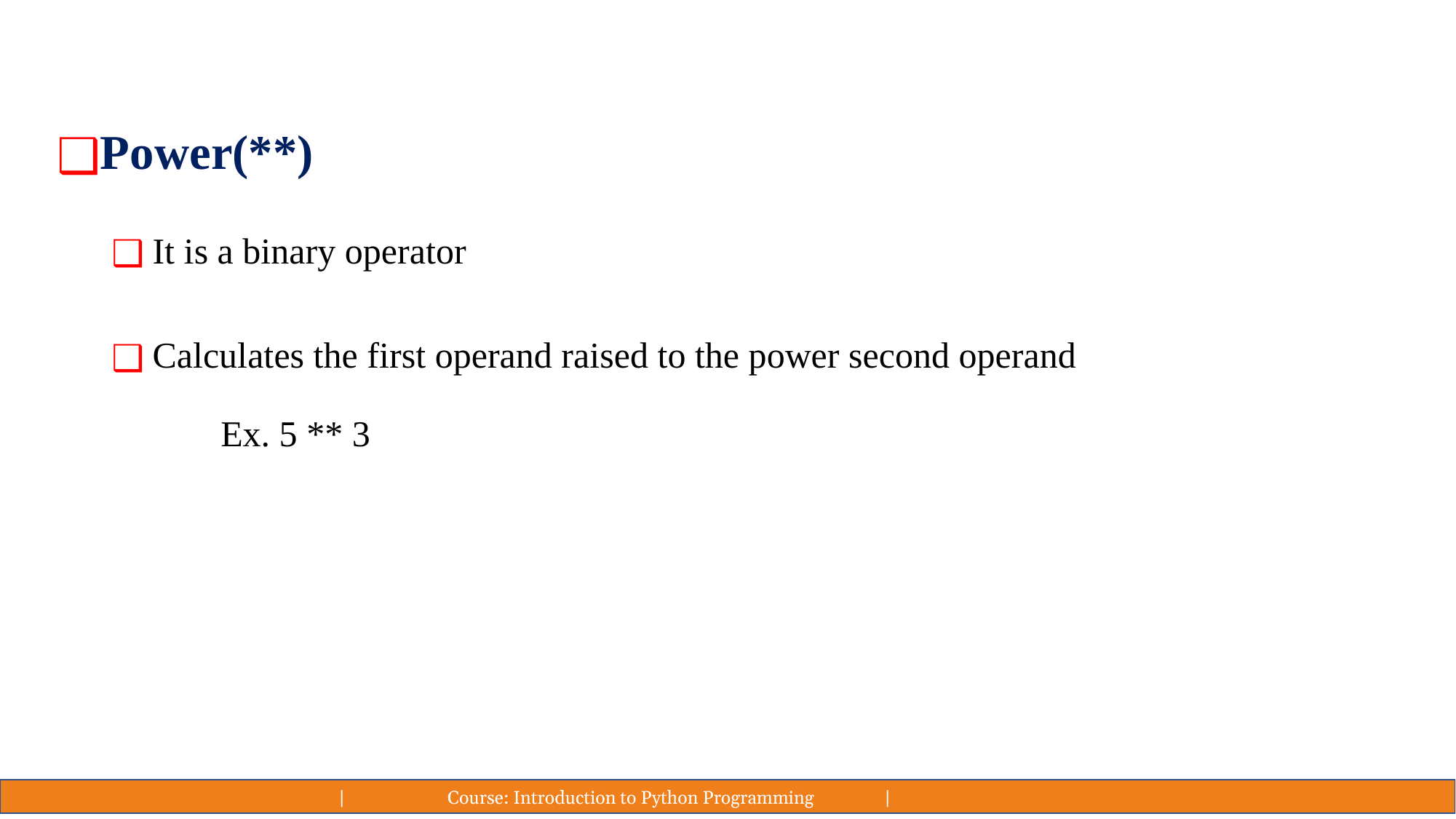

#
Power(**)

It is a binary operator

Calculates the first operand raised to the power second operand

	Ex. 5 ** 3